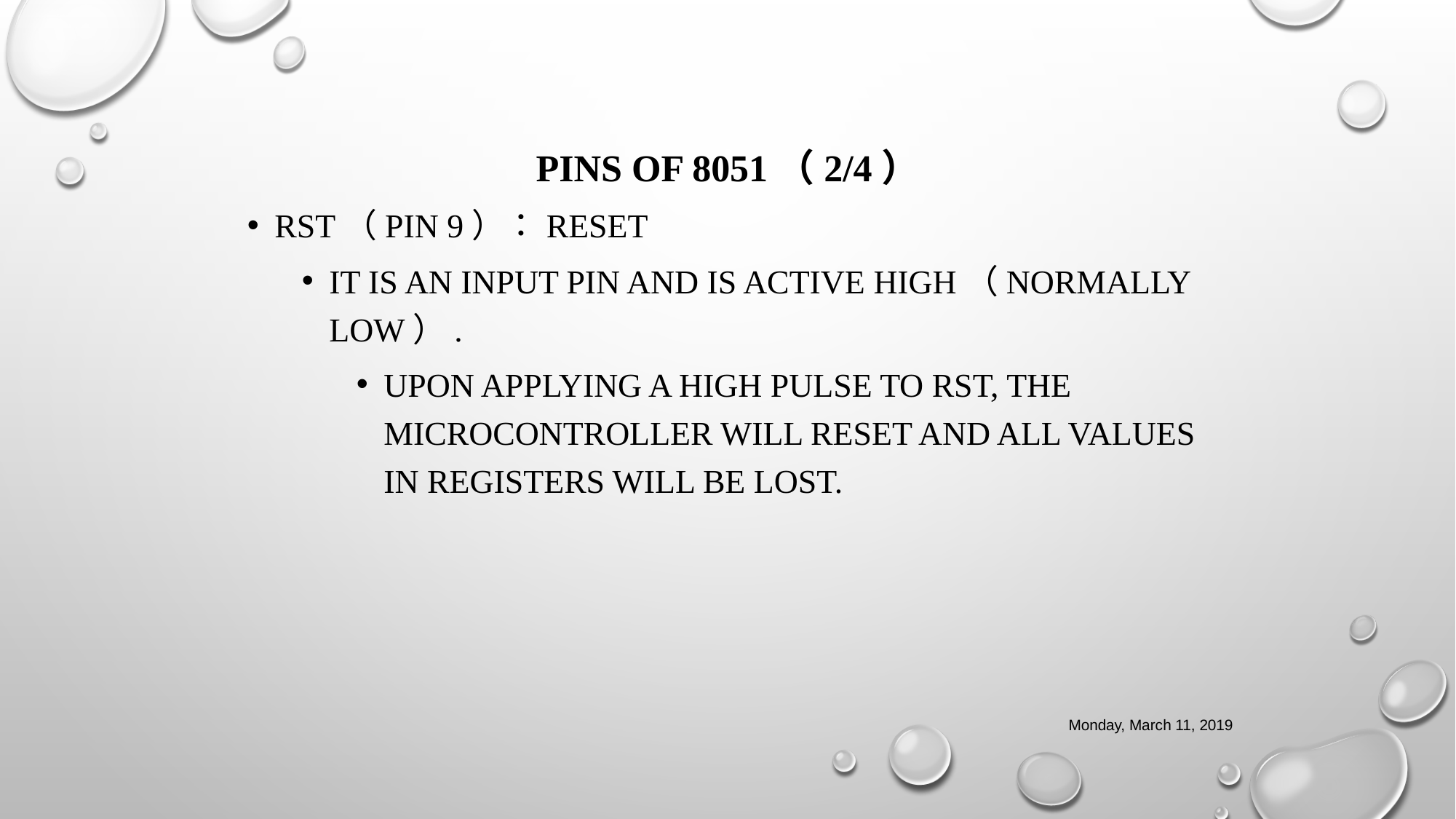

# Pins of 8051（2/4）
RST（pin 9）：reset
It is an input pin and is active high（normally low）.
Upon applying a high pulse to RST, the microcontroller will reset and all values in registers will be lost.
Monday, March 11, 2019